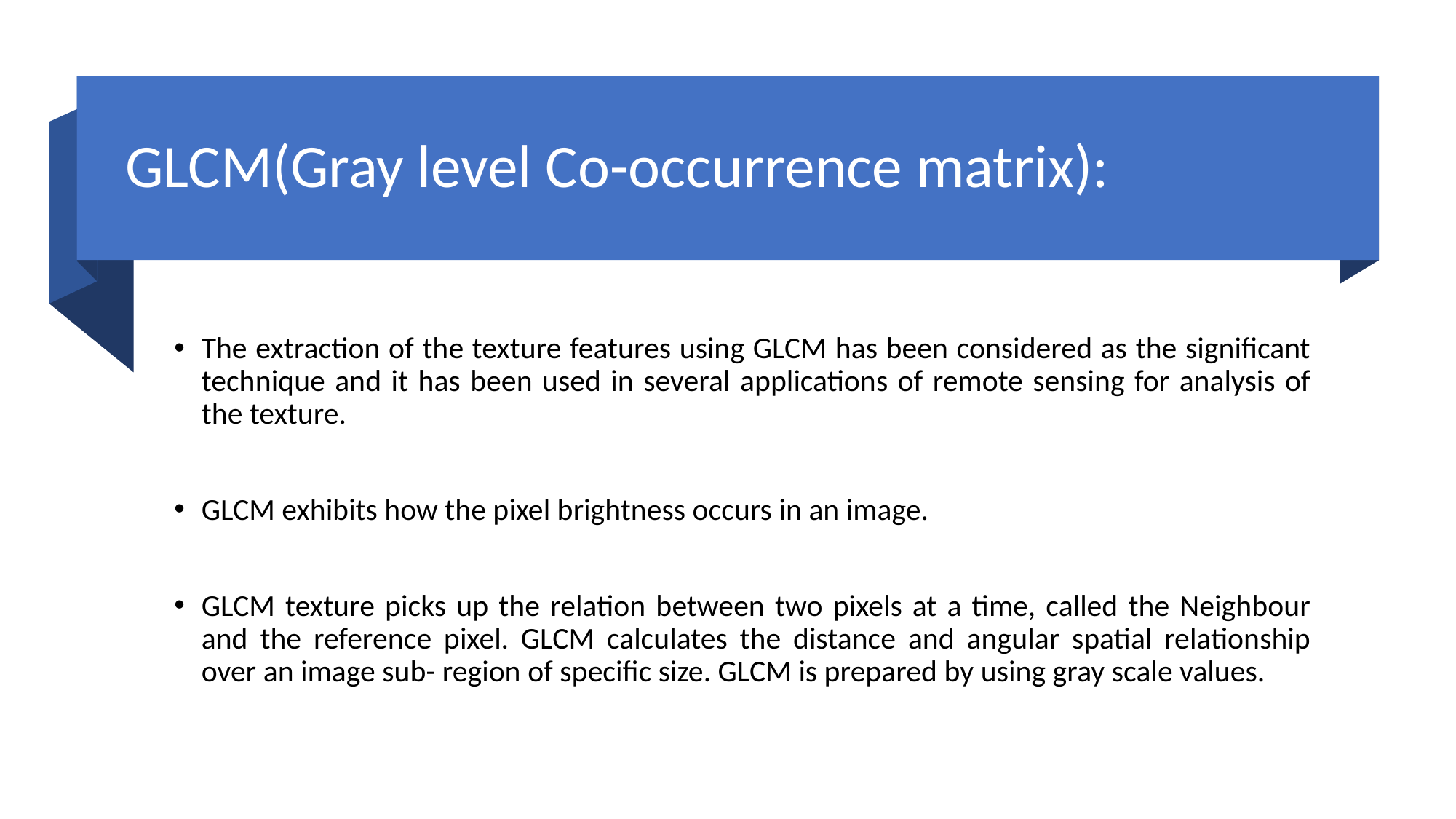

# GLCM(Gray level Co-occurrence matrix):

The extraction of the texture features using GLCM has been considered as the significant technique and it has been used in several applications of remote sensing for analysis of the texture.

GLCM exhibits how the pixel brightness occurs in an image.

GLCM texture picks up the relation between two pixels at a time, called the Neighbour and the reference pixel. GLCM calculates the distance and angular spatial relationship over an image sub- region of specific size. GLCM is prepared by using gray scale values.